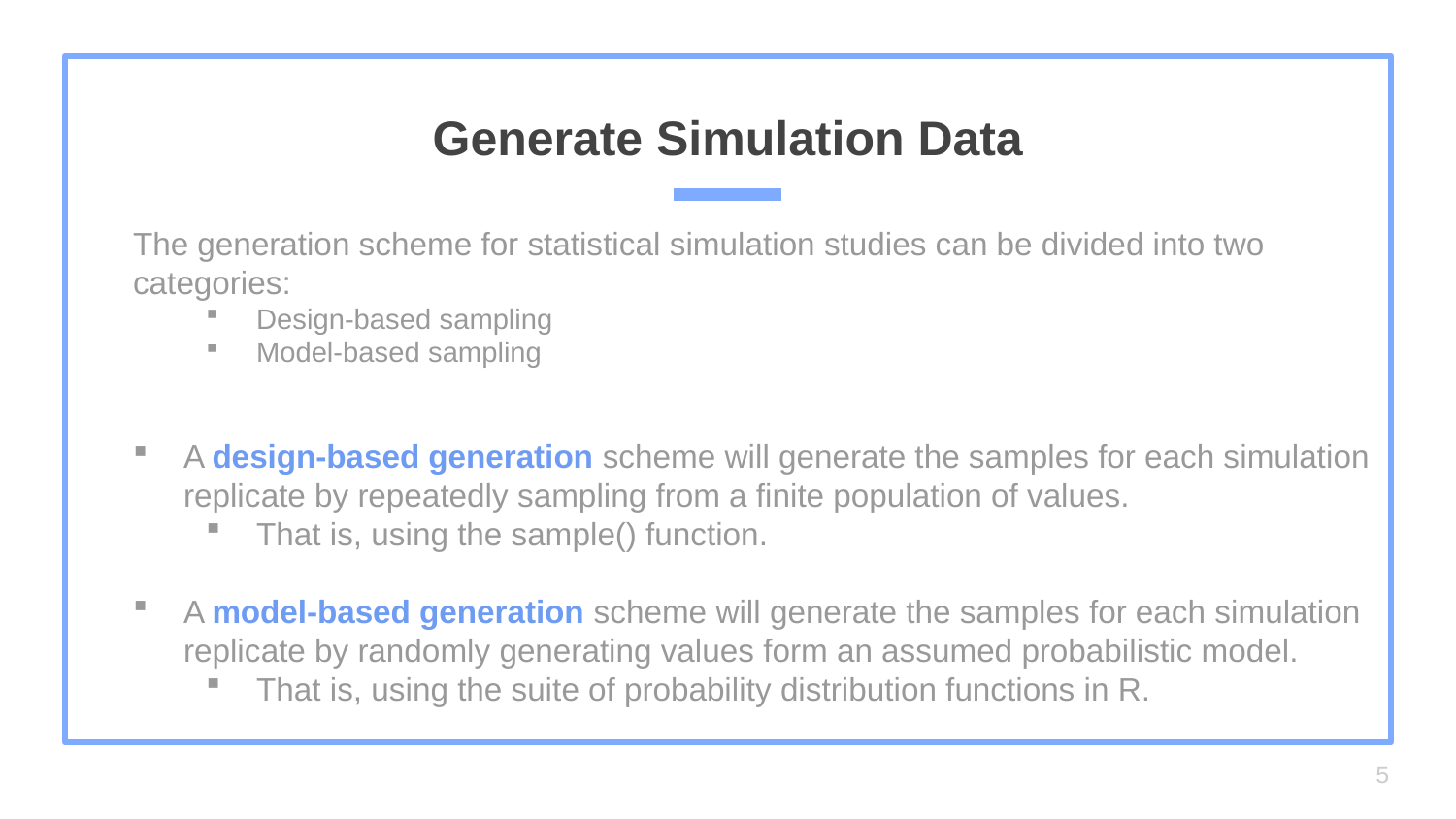

# Generate Simulation Data
The generation scheme for statistical simulation studies can be divided into two categories:
Design-based sampling
Model-based sampling

A design-based generation scheme will generate the samples for each simulation replicate by repeatedly sampling from a finite population of values.
That is, using the sample() function.

A model-based generation scheme will generate the samples for each simulation replicate by randomly generating values form an assumed probabilistic model.
That is, using the suite of probability distribution functions in R.

5